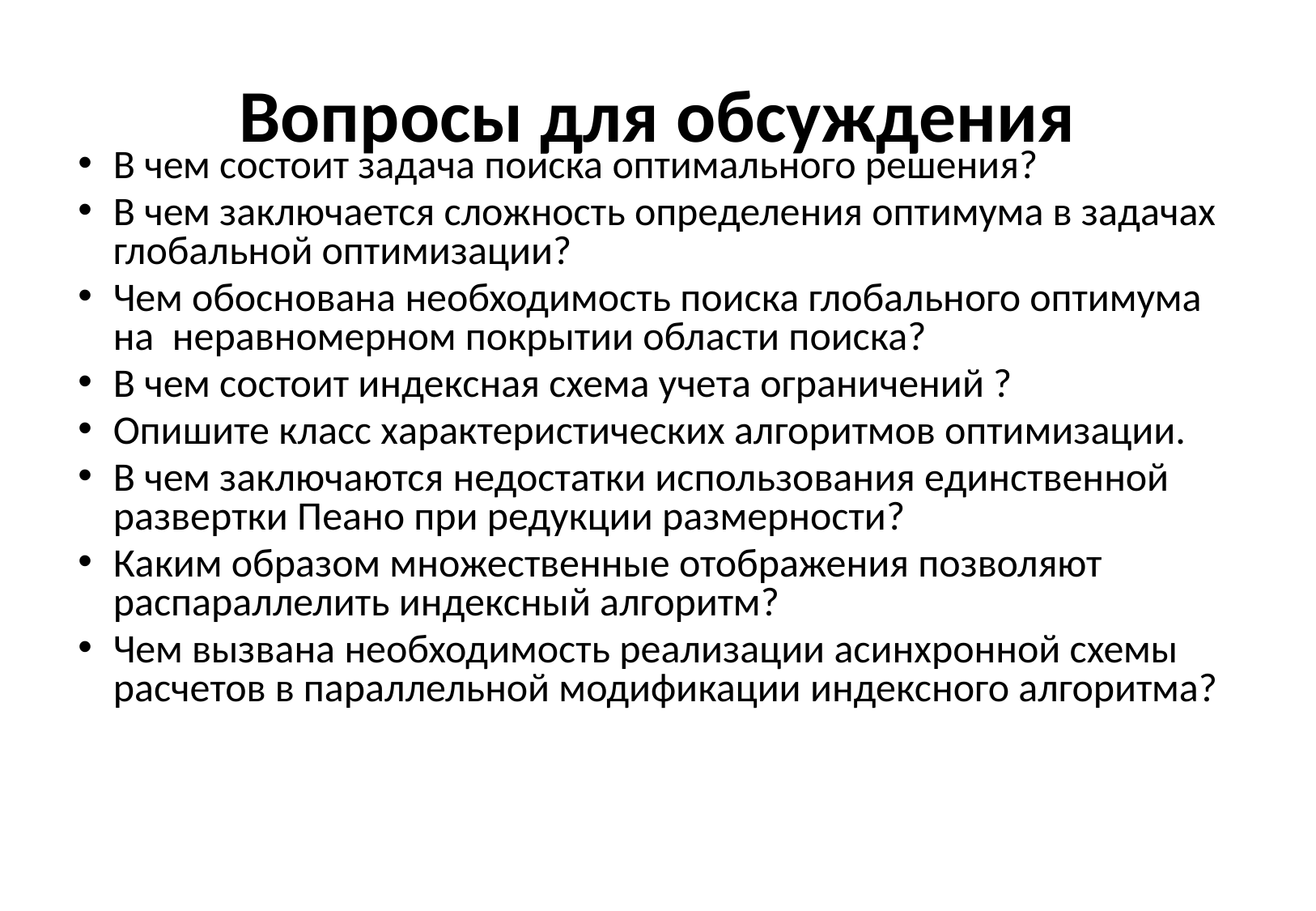

# Вопросы для обсуждения
В чем состоит задача поиска оптимального решения?
В чем заключается сложность определения оптимума в задачах глобальной оптимизации?
Чем обоснована необходимость поиска глобального оптимума на  неравномерном покрытии области поиска?
В чем состоит индексная схема учета ограничений ?
Опишите класс характеристических алгоритмов оптимизации.
В чем заключаются недостатки использования единственной развертки Пеано при редукции размерности?
Каким образом множественные отображения позволяют распараллелить индексный алгоритм?
Чем вызвана необходимость реализации асинхронной схемы расчетов в параллельной модификации индексного алгоритма?